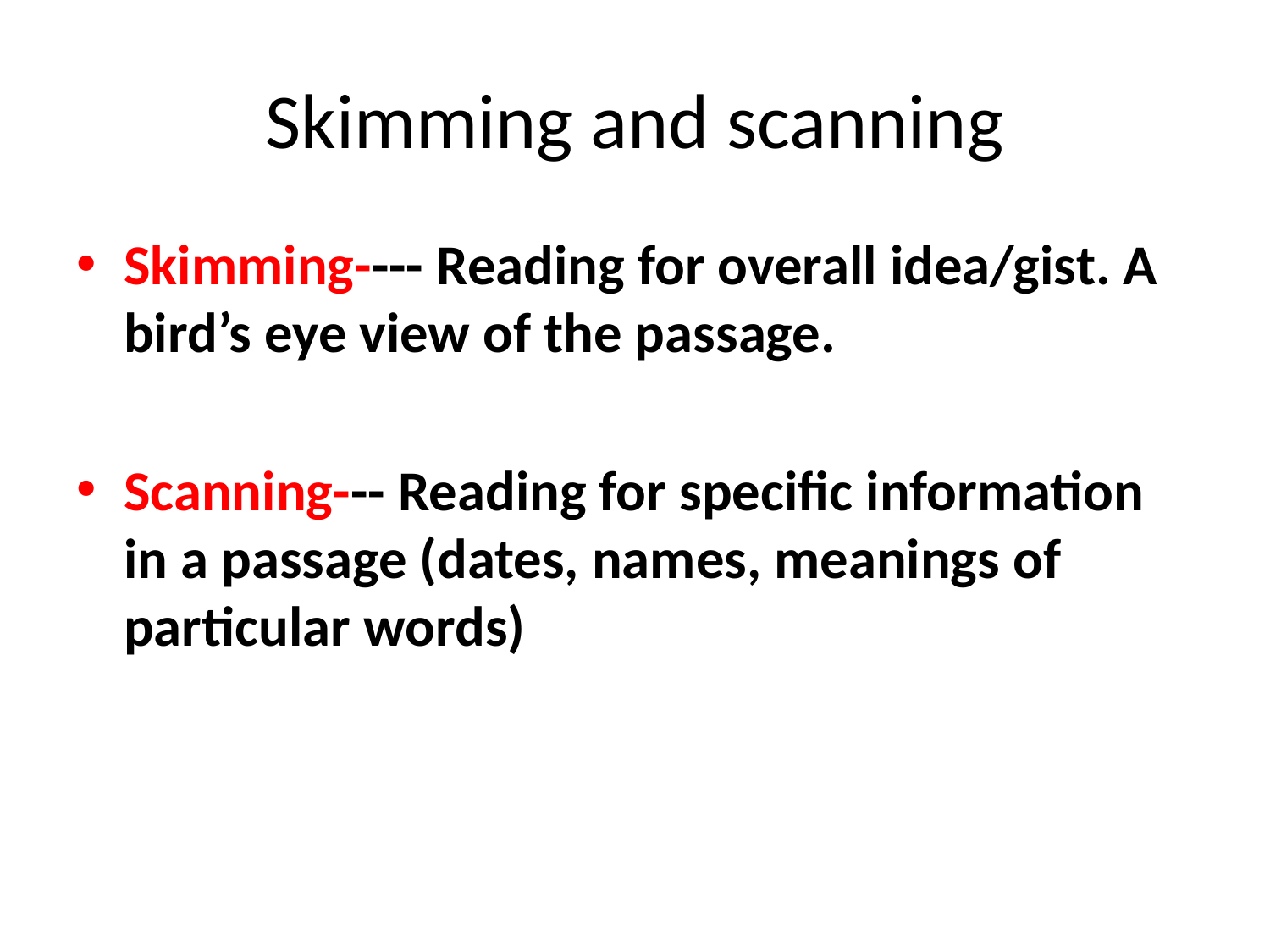

# Skimming and scanning
Skimming---- Reading for overall idea/gist. A bird’s eye view of the passage.

Scanning--- Reading for specific information in a passage (dates, names, meanings of  particular words)